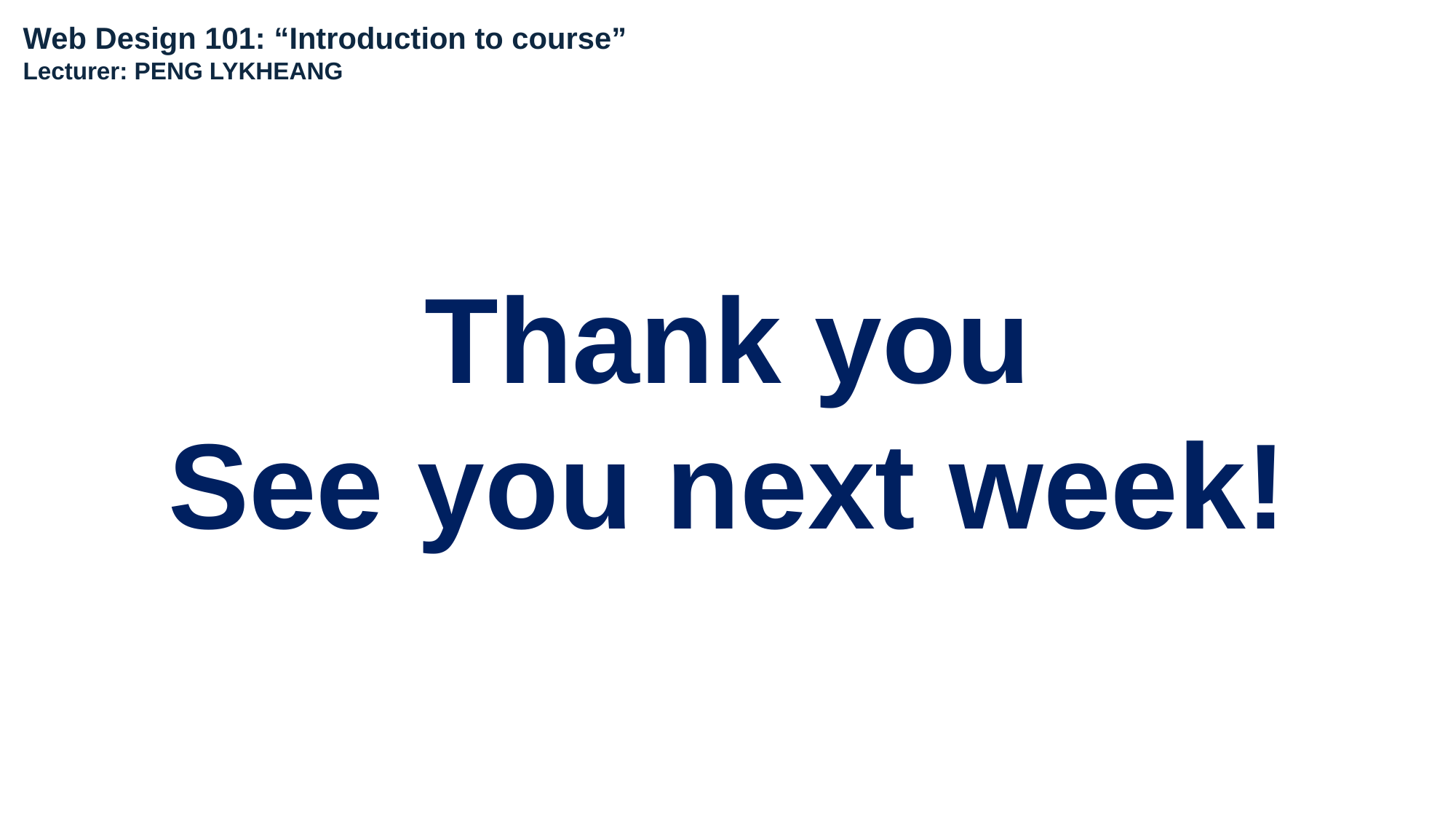

Web Design 101: “Introduction to course”
Lecturer: PENG LYKHEANG
Thank you
See you next week!